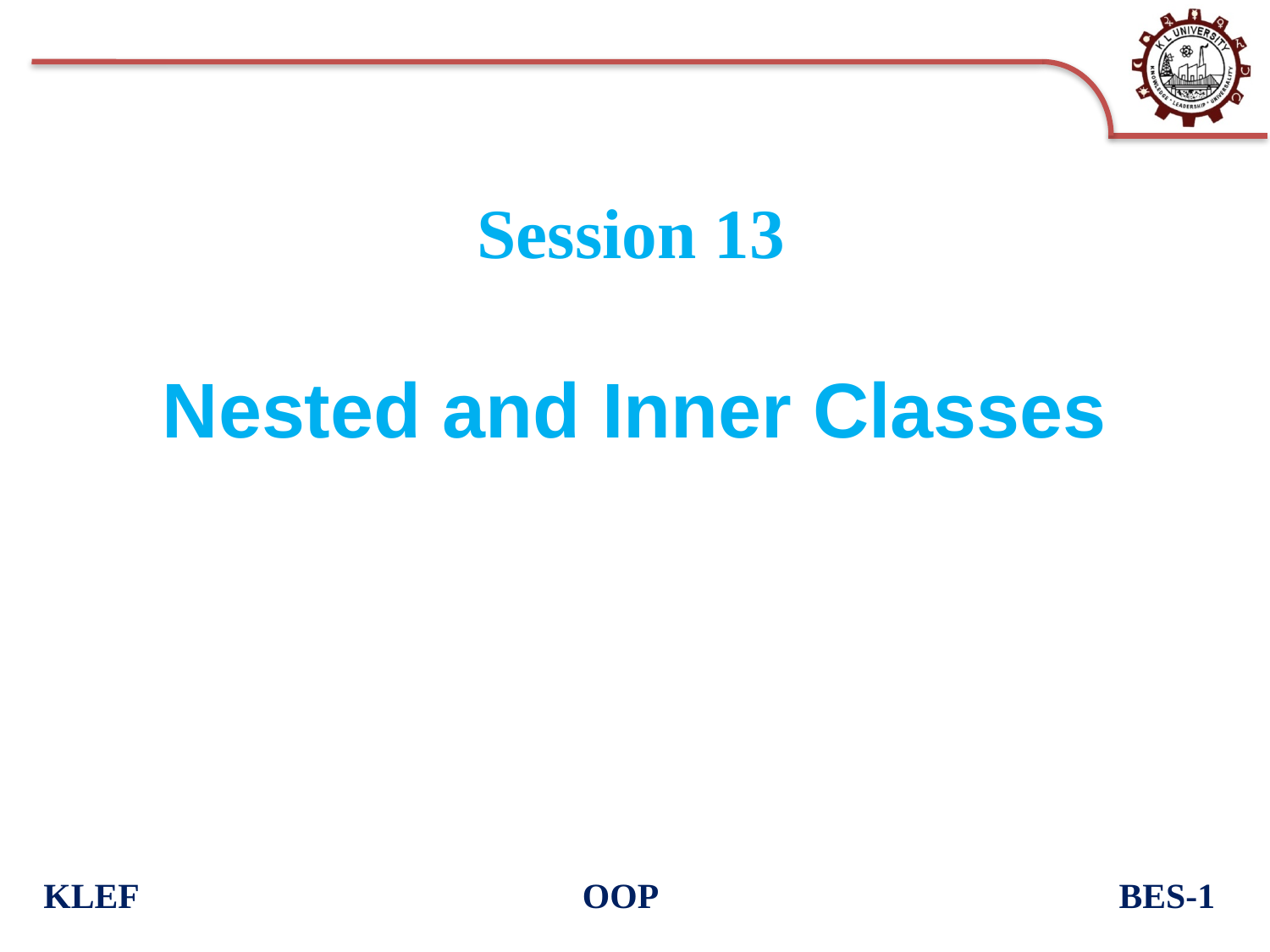

# Session 13

Nested and Inner Classes
KLEF                                                  OOP                                                    BES-1